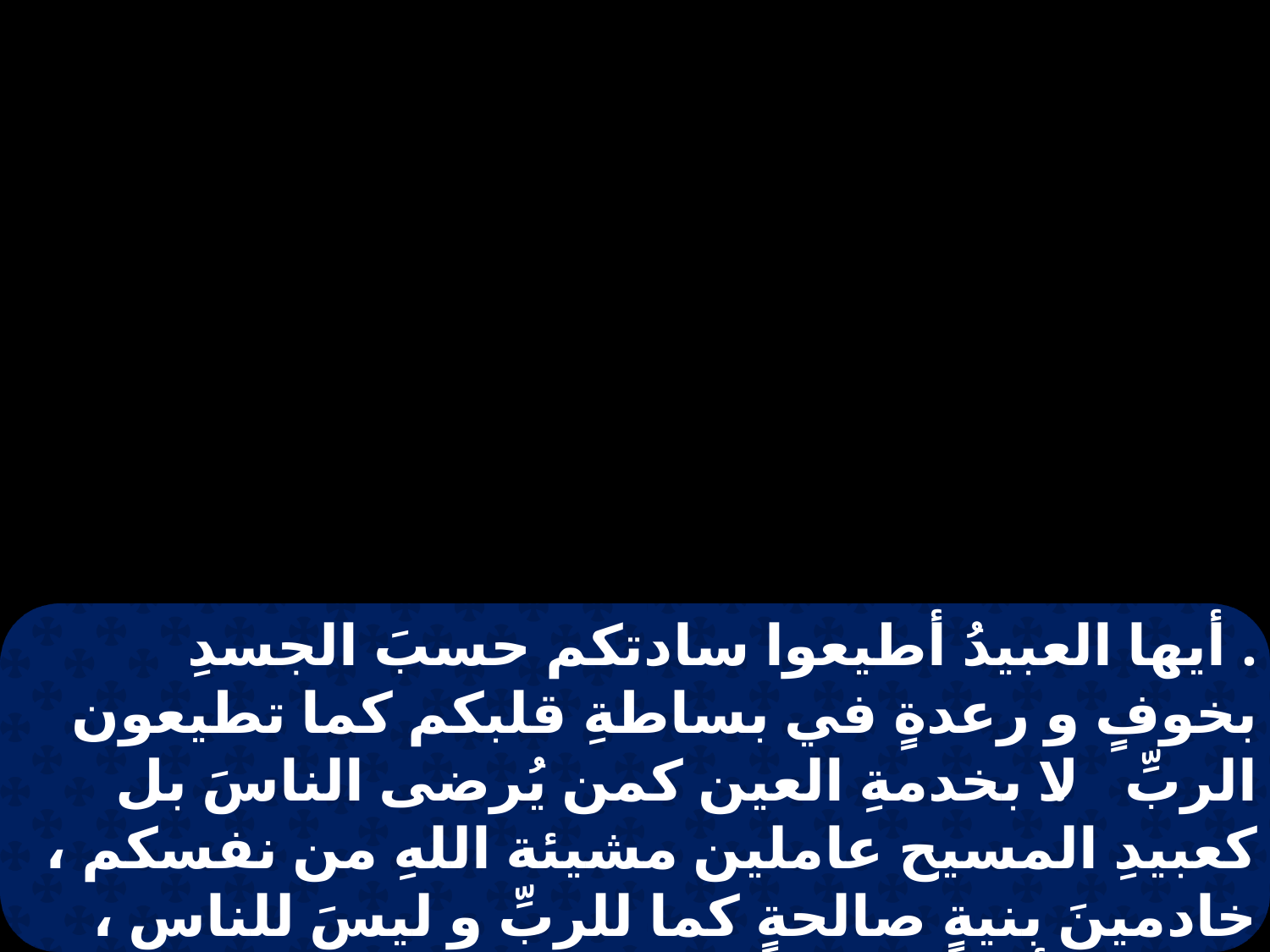

. أيها العبيدُ أطيعوا سادتكم حسبَ الجسدِ بخوفٍ و رعدةٍ في بساطةِ قلبكم كما تطيعون الربِّ . لا بخدمةِ العين كمن يُرضى الناسَ بل كعبيدِ المسيح عاملين مشيئة اللهِ من نفسكم ، خادمينَ بنيةٍ صالحةٍ كما للربِّ و ليسَ للناس ، عالمينَ أن مهما عَمِلَ